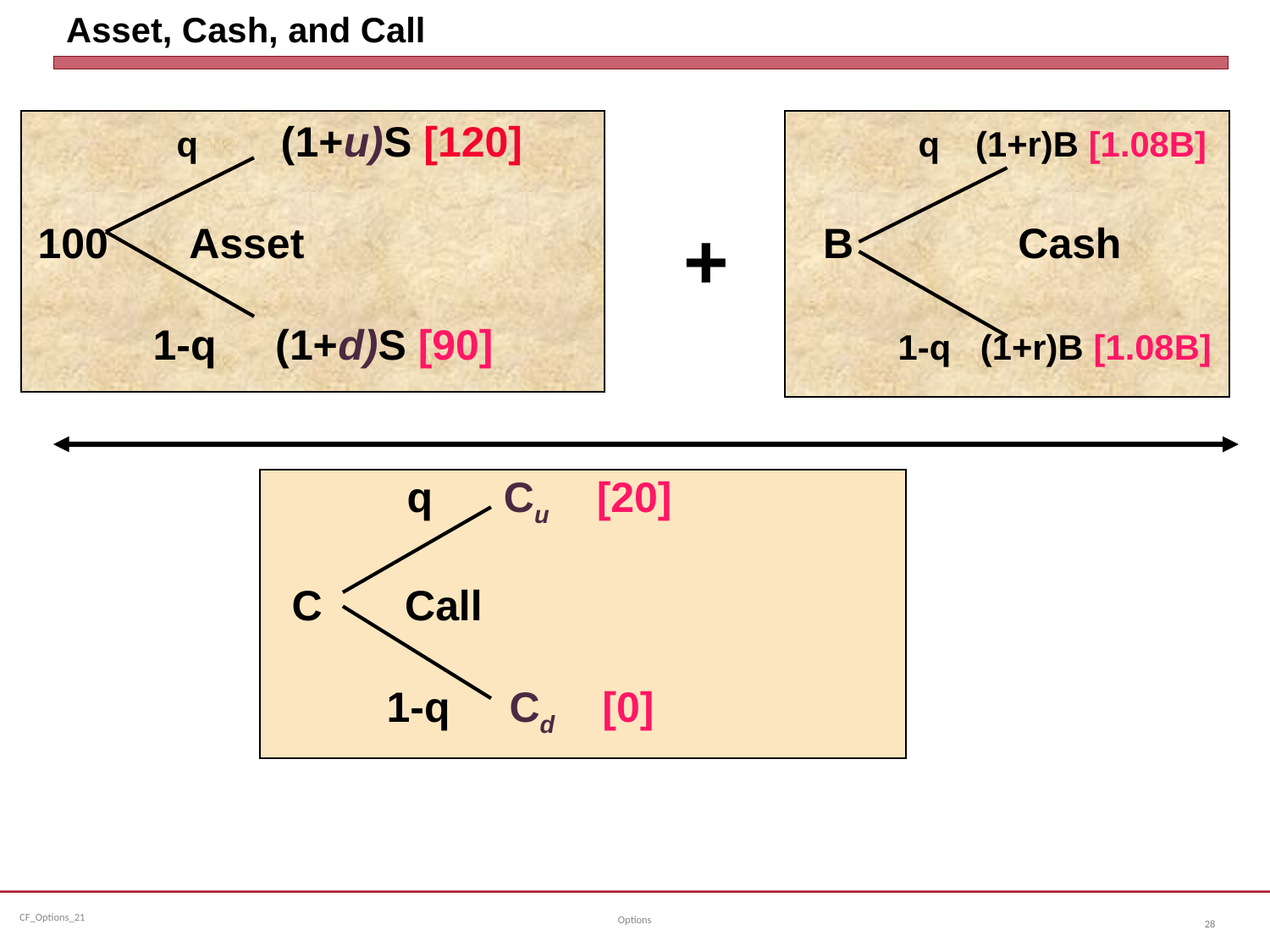

# Asset, Cash, and Call
	    q       (1+u)S [120]		             q   (1+r)B [1.08B]

   100       Asset				     B       	Cash

         	  1-q     (1+d)S [90]		                      1-q   (1+r)B [1.08B]

       			  q      Cu    [20]

		   C       Call

       		           1-q     Cd    [0]

+

Options
28